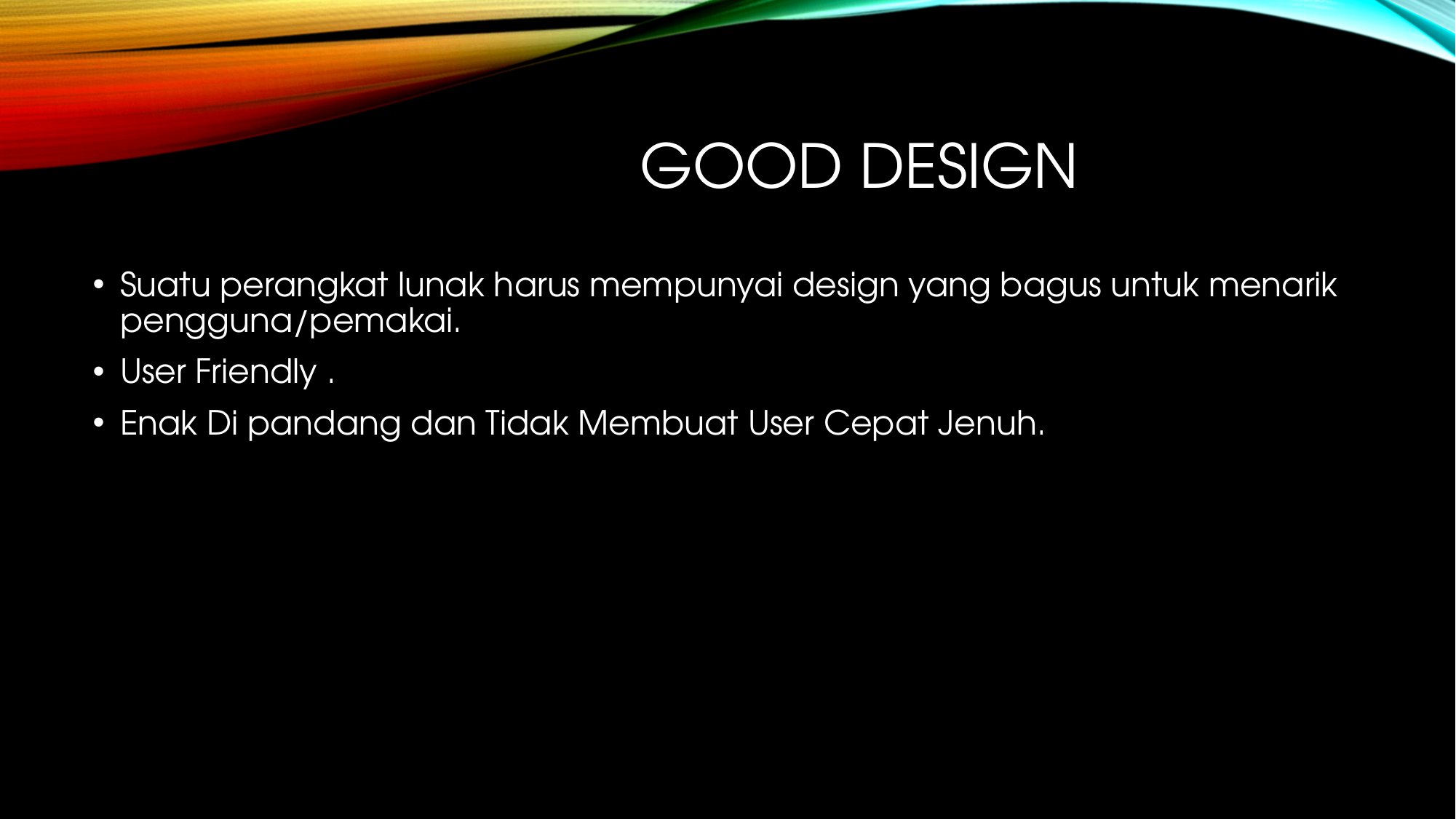

# good design
Suatu perangkat lunak harus mempunyai design yang bagus untuk menarik pengguna/pemakai.
User Friendly .
Enak Di pandang dan Tidak Membuat User Cepat Jenuh.